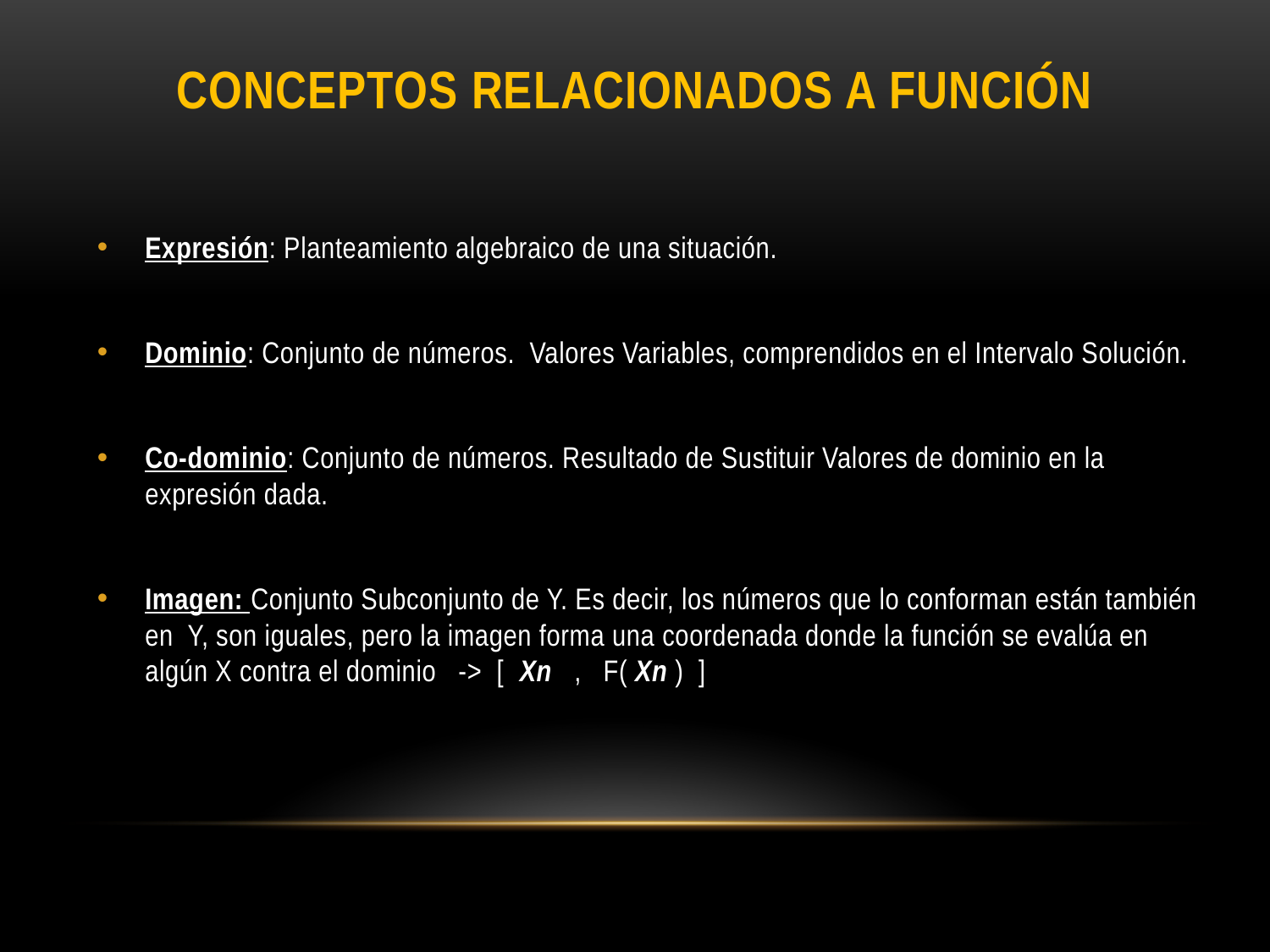

# Conceptos relacionados a función
Expresión: Planteamiento algebraico de una situación.

Dominio: Conjunto de números.  Valores Variables, comprendidos en el Intervalo Solución.

Co-dominio: Conjunto de números. Resultado de Sustituir Valores de dominio en la expresión dada.

Imagen: Conjunto Subconjunto de Y. Es decir, los números que lo conforman están también en  Y, son iguales, pero la imagen forma una coordenada donde la función se evalúa en algún X contra el dominio   ->  [  Xn   ,   F( Xn )  ]